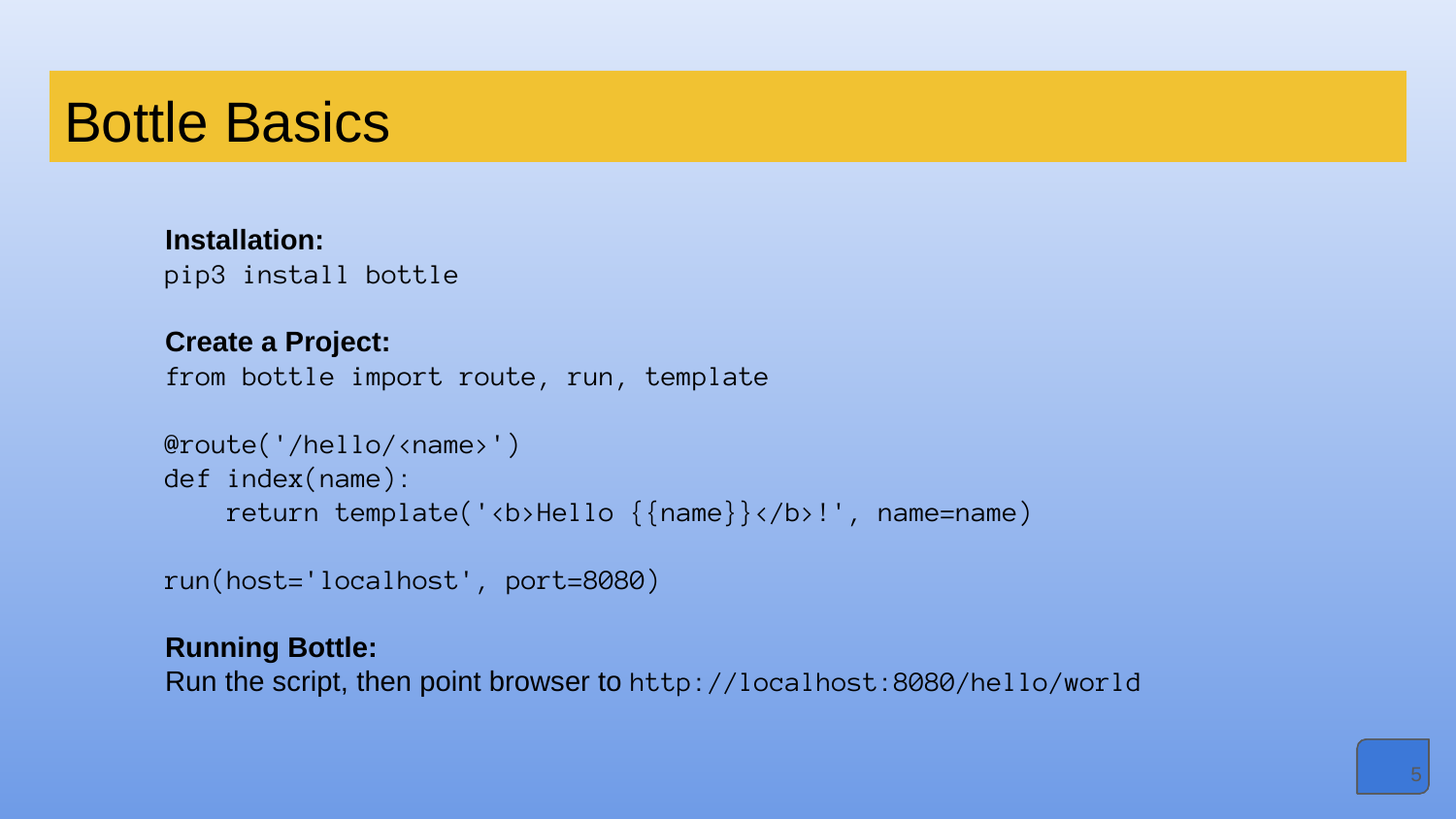

# Bottle Basics
Installation:
pip3 install bottle

Create a Project:
from bottle import route, run, template

@route('/hello/<name>')
def index(name):
    return template('<b>Hello {{name}}</b>!', name=name)

run(host='localhost', port=8080)

Running Bottle:
Run the script, then point browser to http://localhost:8080/hello/world

5